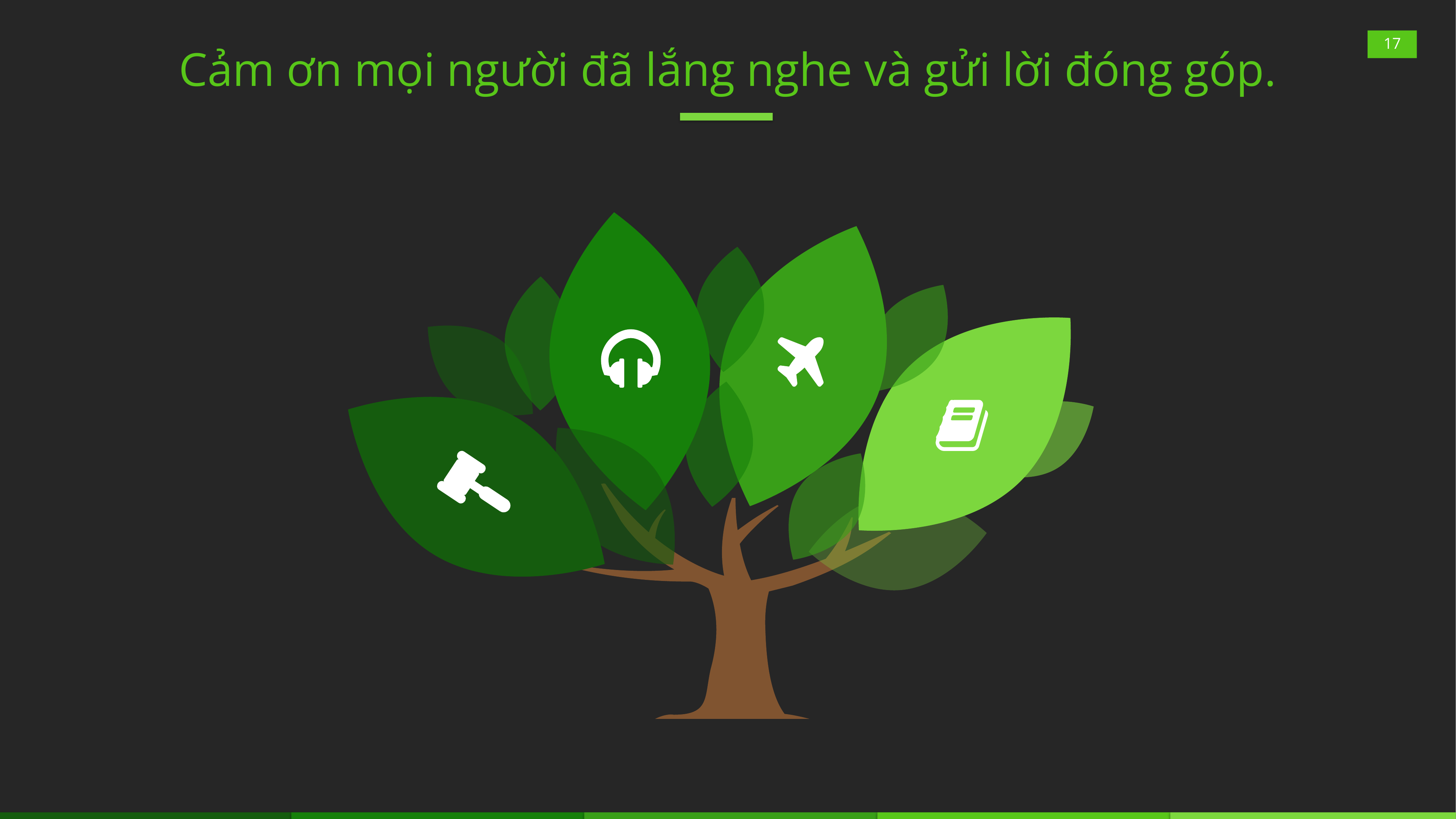

17
# Cảm ơn mọi người đã lắng nghe và gửi lời đóng góp.